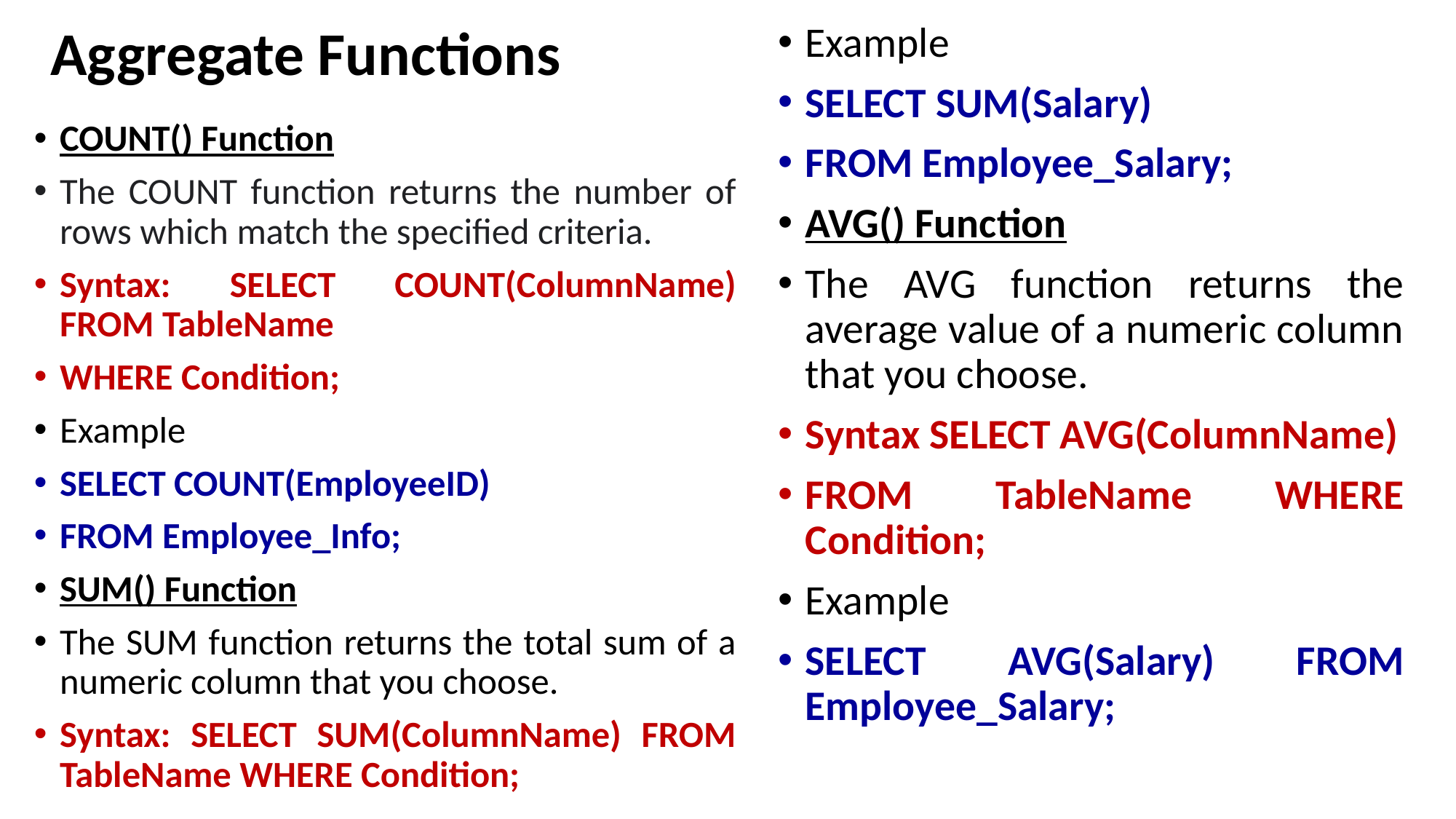

# Aggregate Functions
Example
SELECT SUM(Salary)
FROM Employee_Salary;
AVG() Function
The AVG function returns the average value of a numeric column that you choose.
Syntax SELECT AVG(ColumnName)
FROM TableName WHERE Condition;
Example
SELECT AVG(Salary) FROM Employee_Salary;
COUNT() Function
The COUNT function returns the number of rows which match the specified criteria.
Syntax: SELECT COUNT(ColumnName) FROM TableName
WHERE Condition;
Example
SELECT COUNT(EmployeeID)
FROM Employee_Info;
SUM() Function
The SUM function returns the total sum of a numeric column that you choose.
Syntax: SELECT SUM(ColumnName) FROM TableName WHERE Condition;